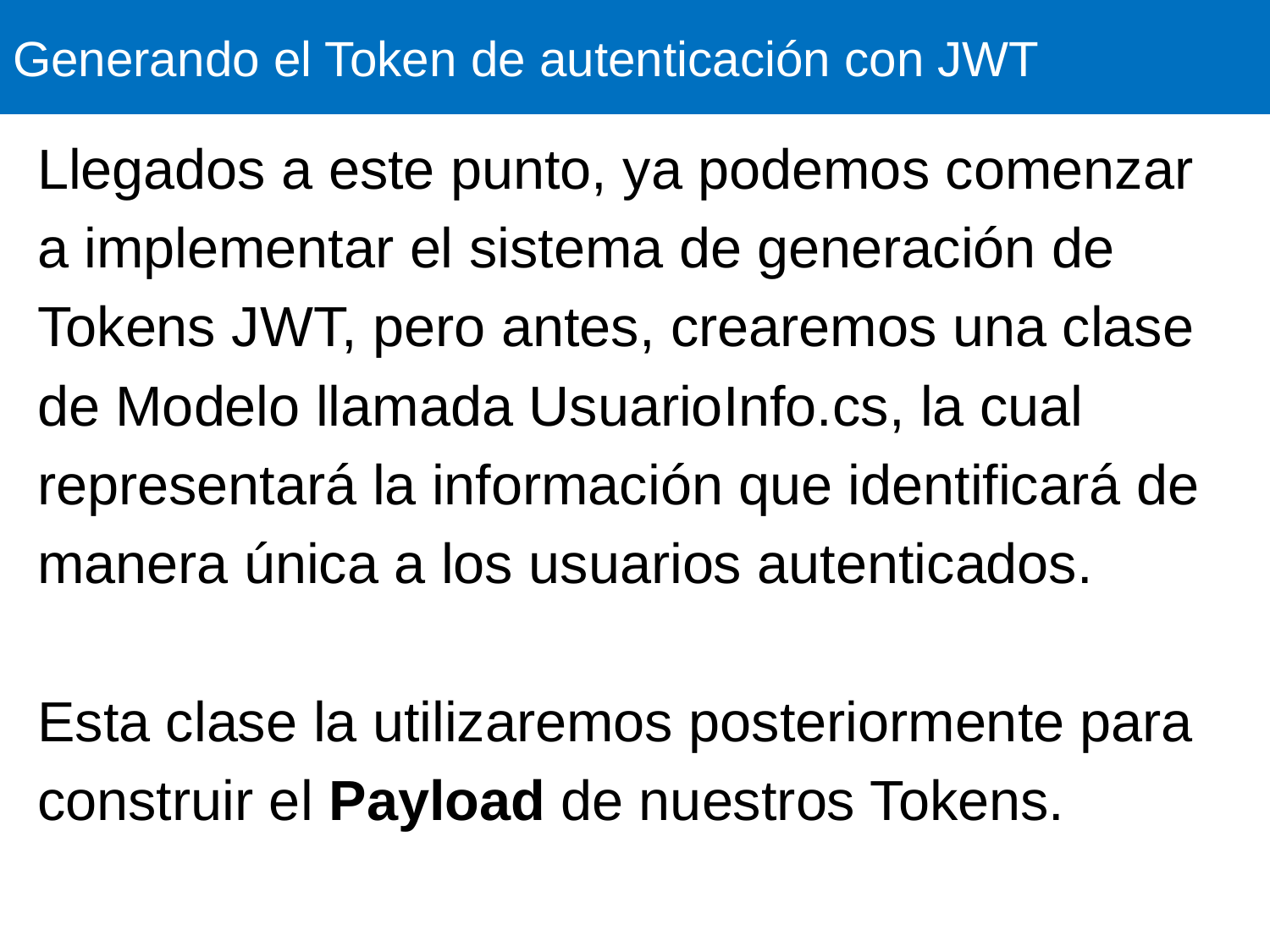

# Generando el Token de autenticación con JWT
Llegados a este punto, ya podemos comenzar
a implementar el sistema de generación de
Tokens JWT, pero antes, crearemos una clase
de Modelo llamada UsuarioInfo.cs, la cual
representará la información que identificará de
manera única a los usuarios autenticados.

Esta clase la utilizaremos posteriormente para
construir el Payload de nuestros Tokens.